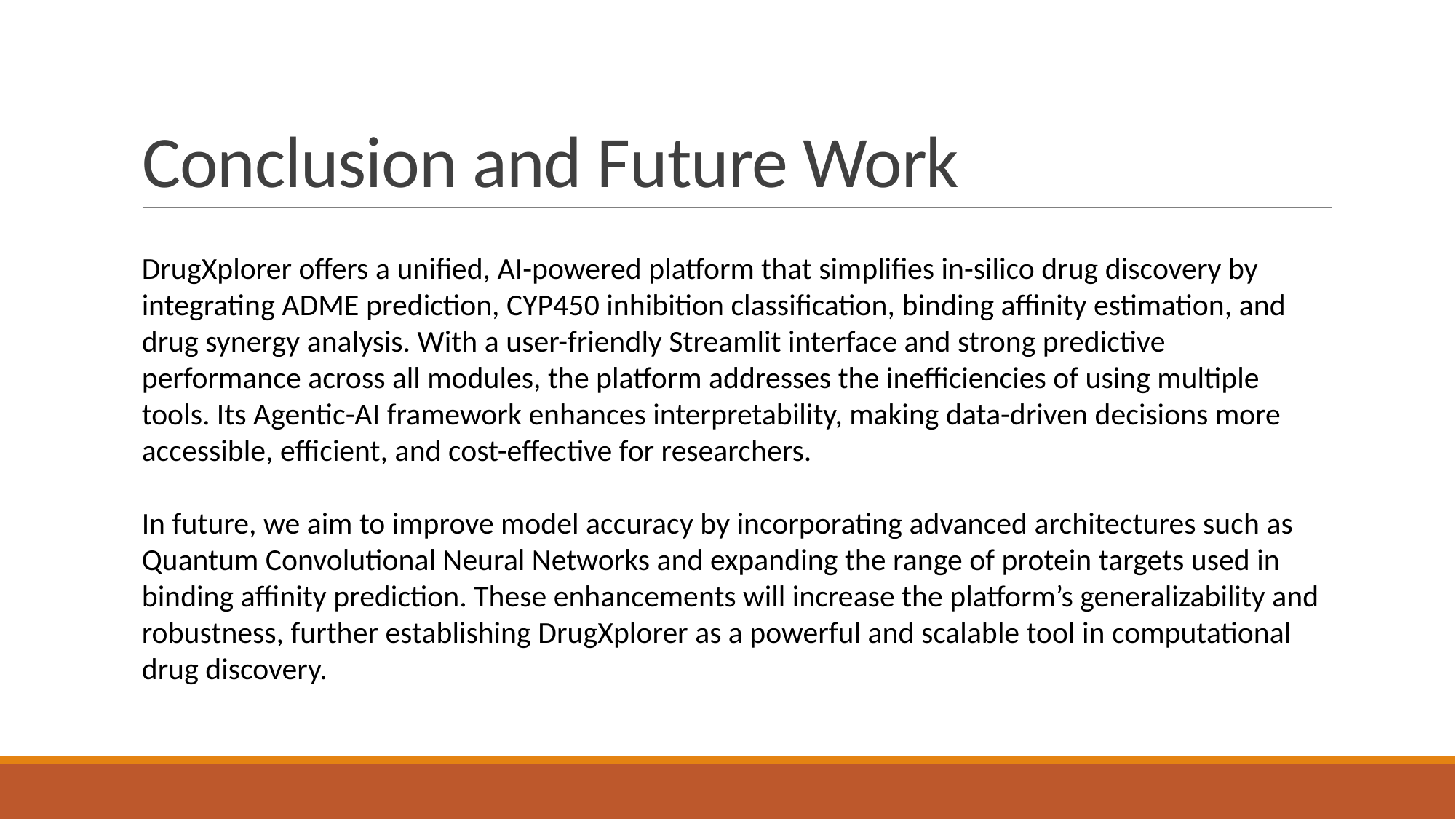

# Conclusion and Future Work
DrugXplorer offers a unified, AI-powered platform that simplifies in-silico drug discovery by integrating ADME prediction, CYP450 inhibition classification, binding affinity estimation, and drug synergy analysis. With a user-friendly Streamlit interface and strong predictive performance across all modules, the platform addresses the inefficiencies of using multiple tools. Its Agentic-AI framework enhances interpretability, making data-driven decisions more accessible, efficient, and cost-effective for researchers.

In future, we aim to improve model accuracy by incorporating advanced architectures such as Quantum Convolutional Neural Networks and expanding the range of protein targets used in binding affinity prediction. These enhancements will increase the platform’s generalizability and robustness, further establishing DrugXplorer as a powerful and scalable tool in computational drug discovery.